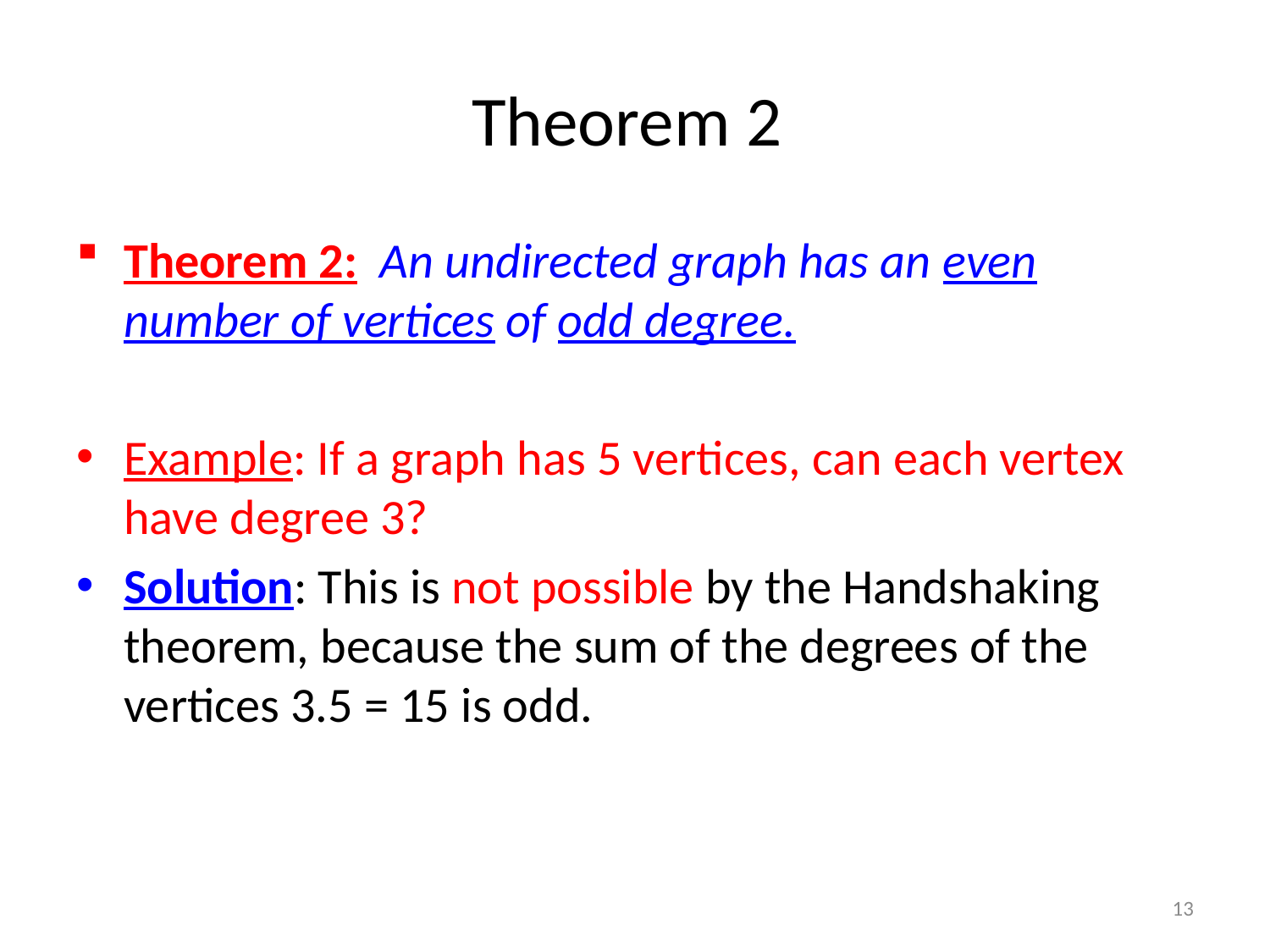

# Theorem 2
Theorem 2:  An undirected graph has an even number of vertices of odd degree.

Example: If a graph has 5 vertices, can each vertex have degree 3?
Solution: This is not possible by the Handshaking theorem, because the sum of the degrees of the vertices 3.5 = 15 is odd.
13